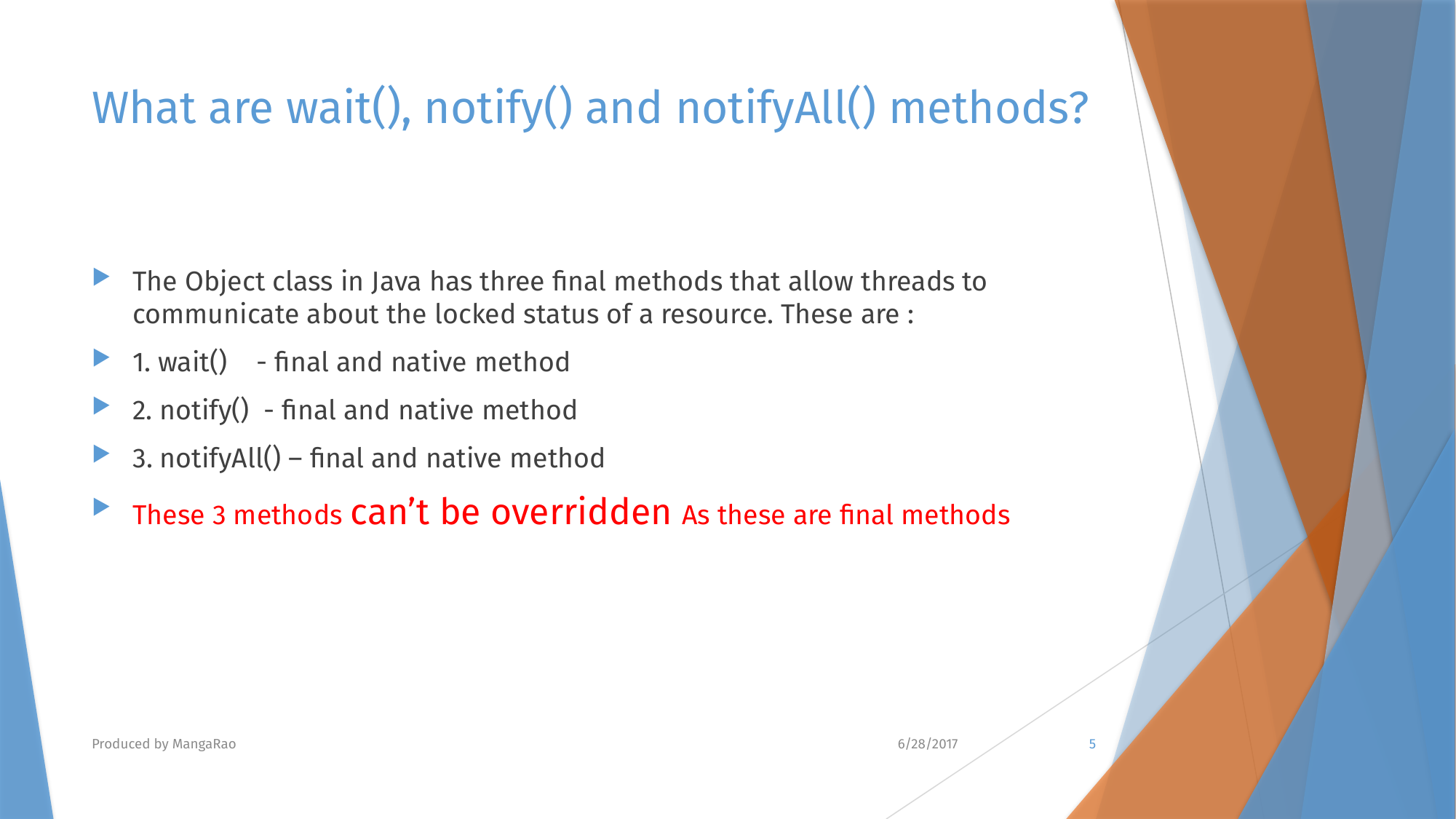

# What are wait(), notify() and notifyAll() methods?
The Object class in Java has three final methods that allow threads to communicate about the locked status of a resource. These are :
1. wait()    - final and native method
2. notify()  - final and native method
3. notifyAll() – final and native method
These 3 methods can’t be overridden As these are final methods

Produced by MangaRao
6/28/2017
5